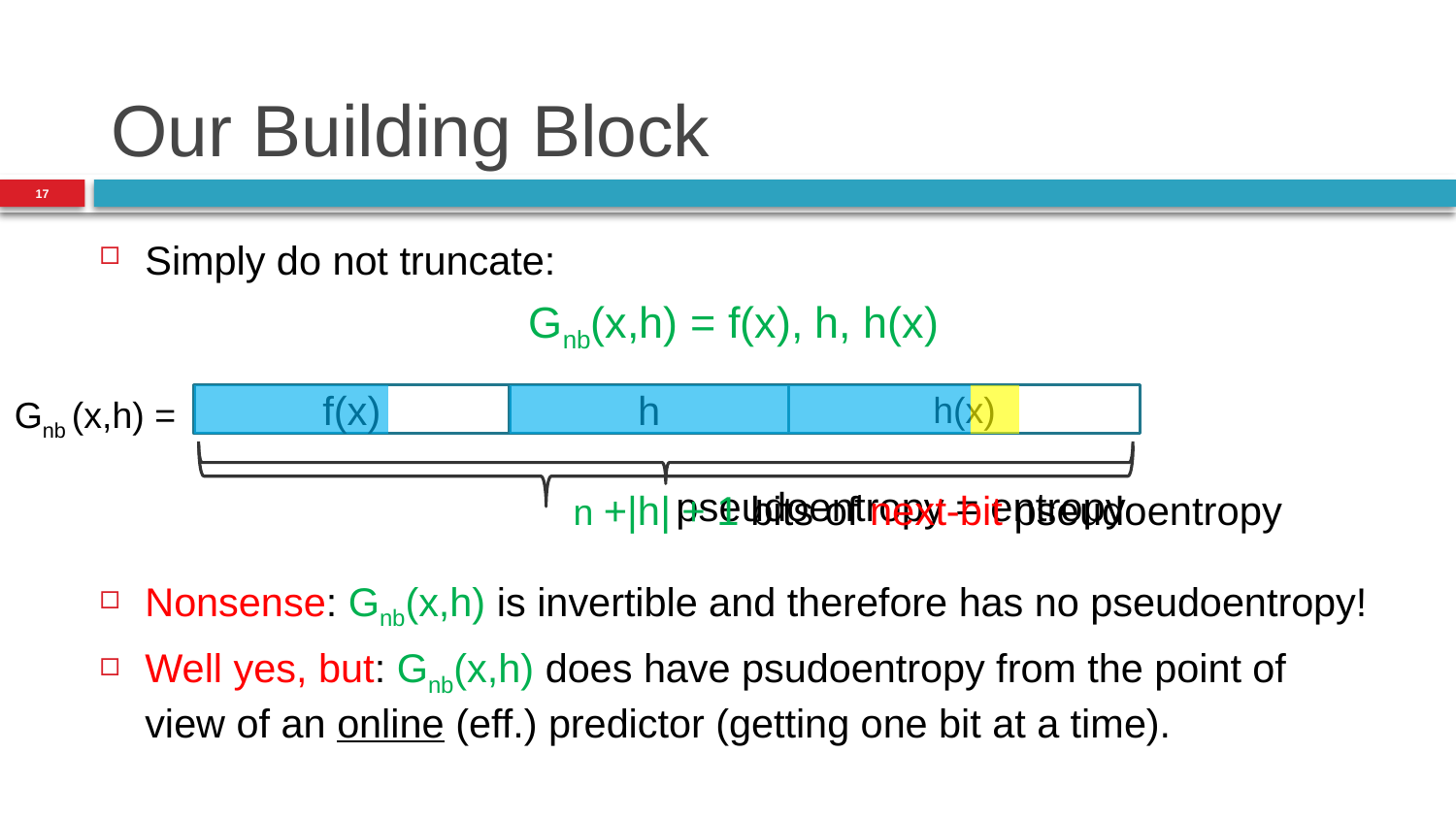

# Our Building Block
17
Simply do not truncate:
Gnb(x,h) = f(x), h, h(x)

Nonsense: Gnb(x,h) is invertible and therefore has no pseudoentropy!
Well yes, but: Gnb(x,h) does have psudoentropy from the point of view of an online (eff.) predictor (getting one bit at a time).
Gnb (x,h) =
f(x)
h
h(x)

pseudoentropy = entropy

 n +|h| + 1 bits of next-bit pseudoentropy